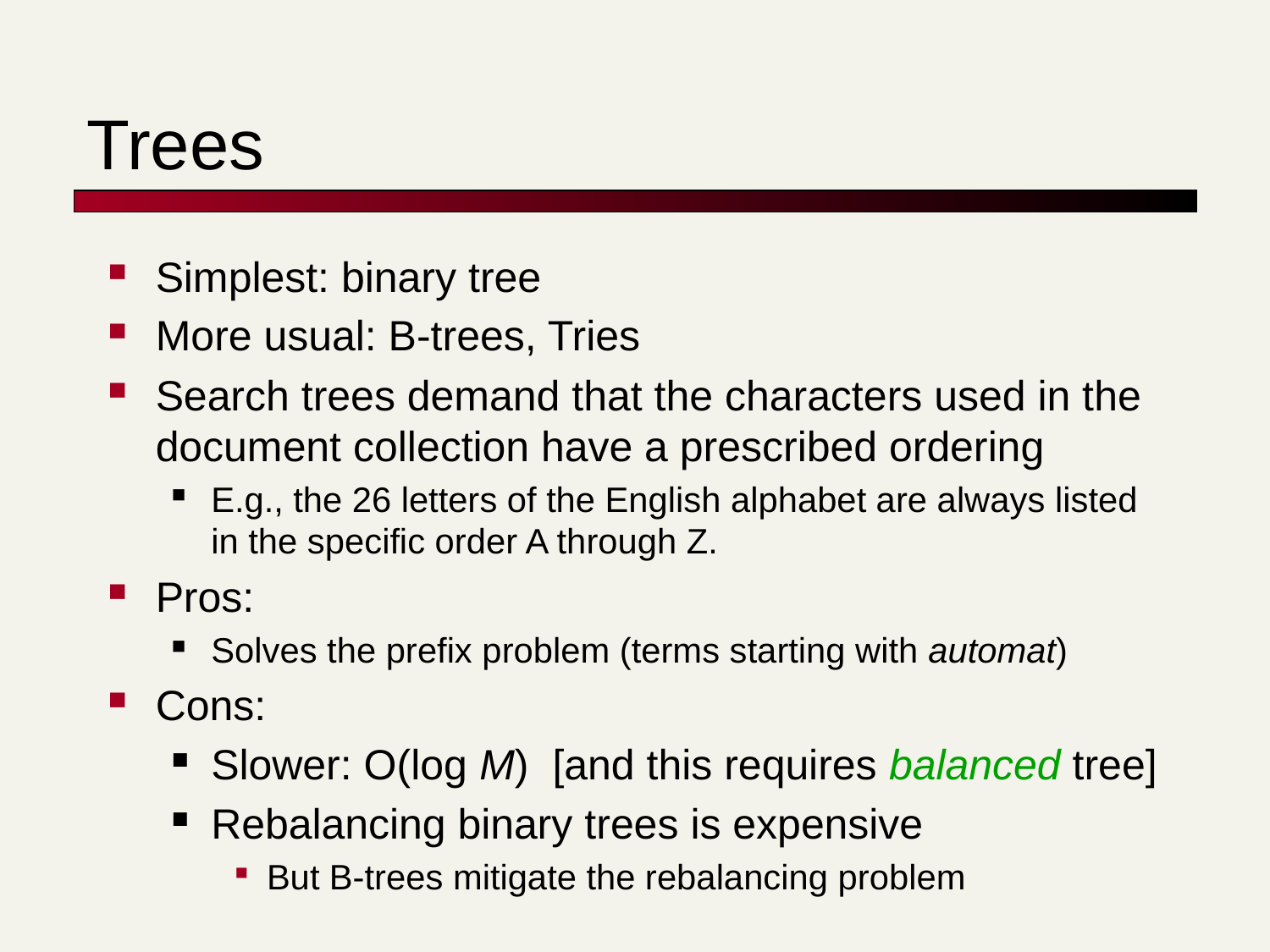

# Trees
Simplest: binary tree
More usual: B-trees, Tries
Search trees demand that the characters used in the document collection have a prescribed ordering
E.g., the 26 letters of the English alphabet are always listed in the specific order A through Z.
Pros:
Solves the prefix problem (terms starting with automat)
Cons:
Slower: O(log M)  [and this requires balanced tree]
Rebalancing binary trees is expensive
But B-trees mitigate the rebalancing problem